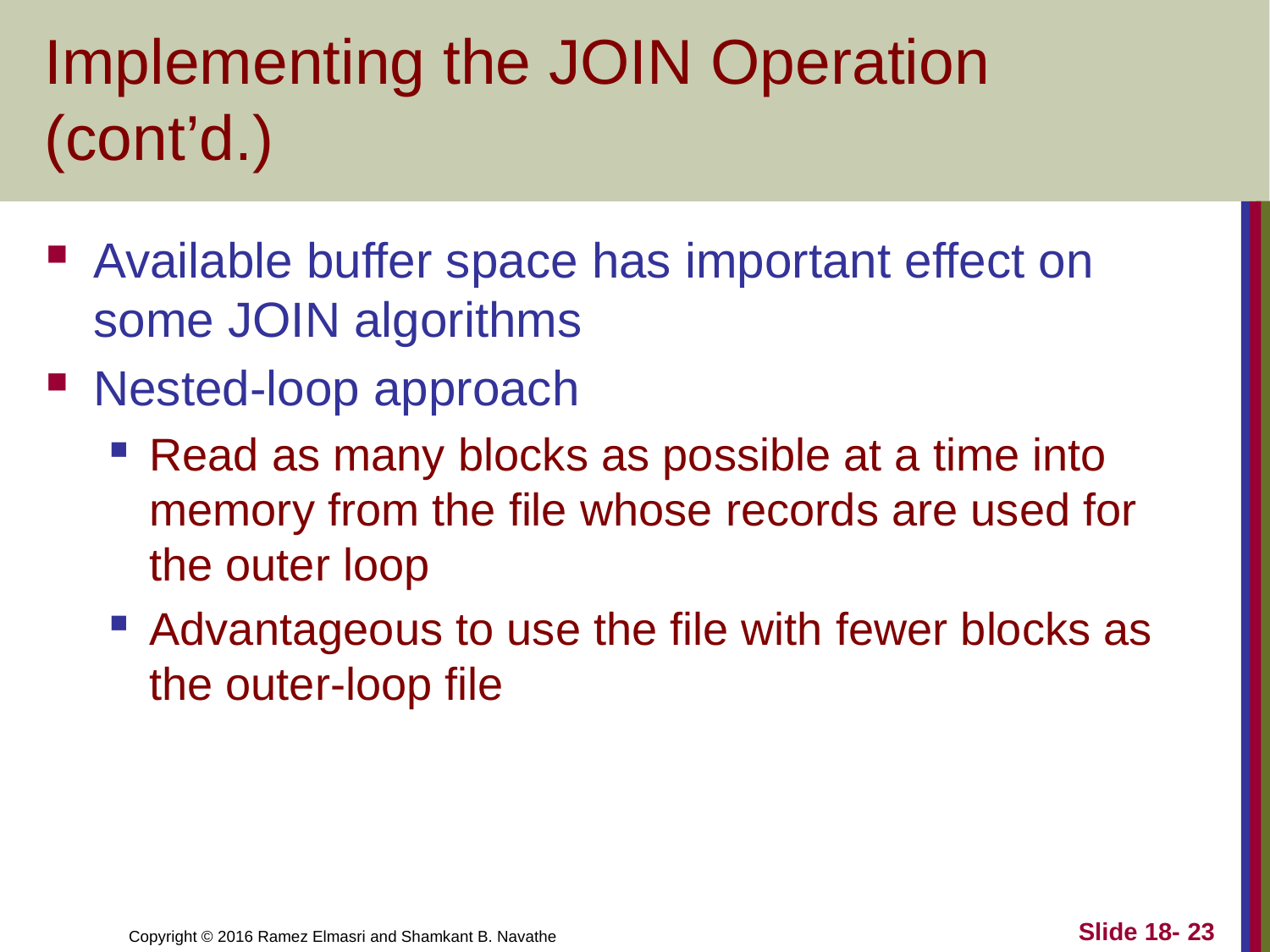

# Implementing the JOIN Operation (cont’d.)
Available buffer space has important effect on some JOIN algorithms
Nested-loop approach
Read as many blocks as possible at a time into memory from the file whose records are used for the outer loop
Advantageous to use the file with fewer blocks as the outer-loop file
Slide 18- 23